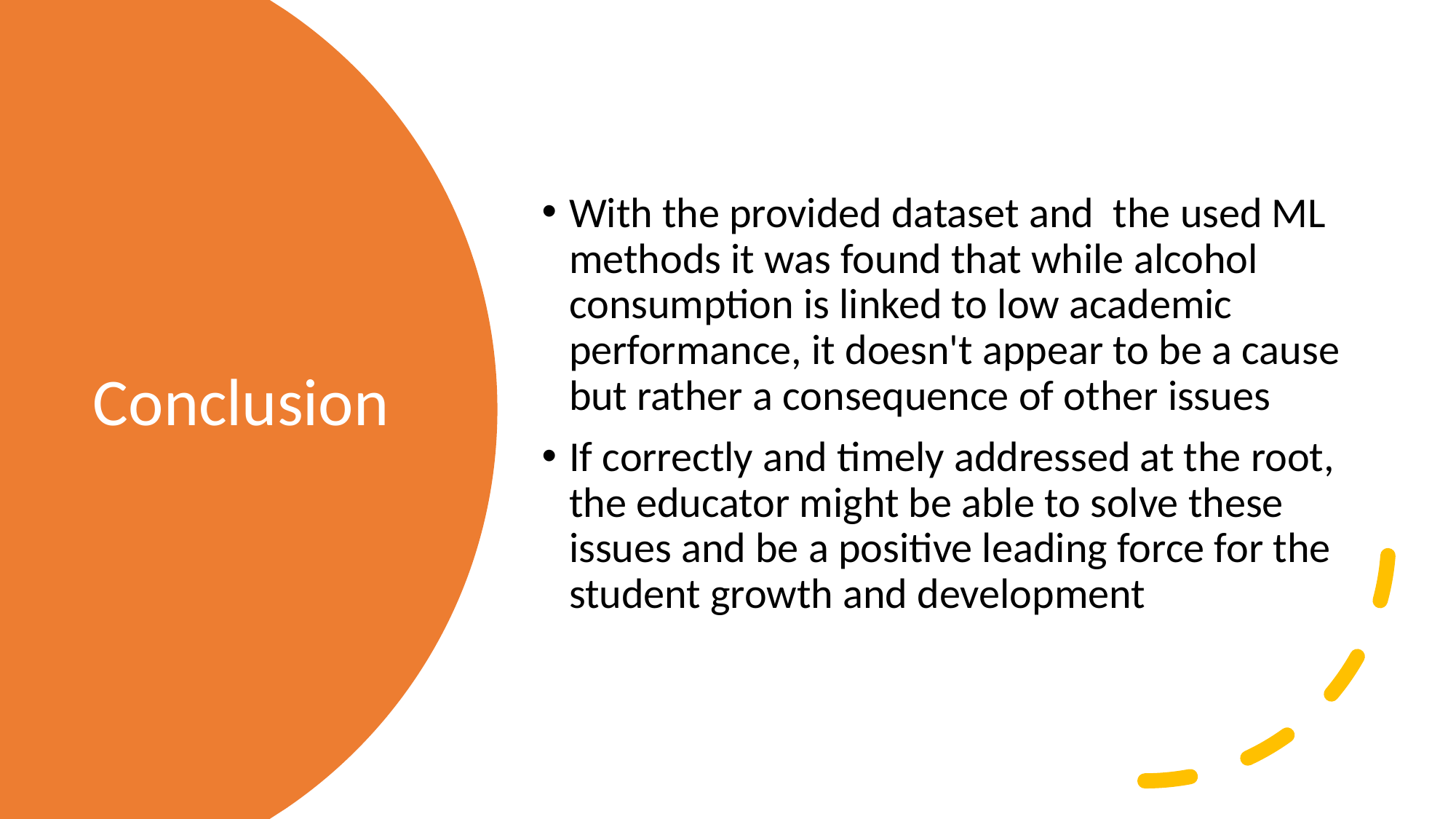

With the provided dataset and  the used ML methods it was found that while alcohol consumption is linked to low academic performance, it doesn't appear to be a cause but rather a consequence of other issues
If correctly and timely addressed at the root, the educator might be able to solve these issues and be a positive leading force for the student growth and development
# Conclusion